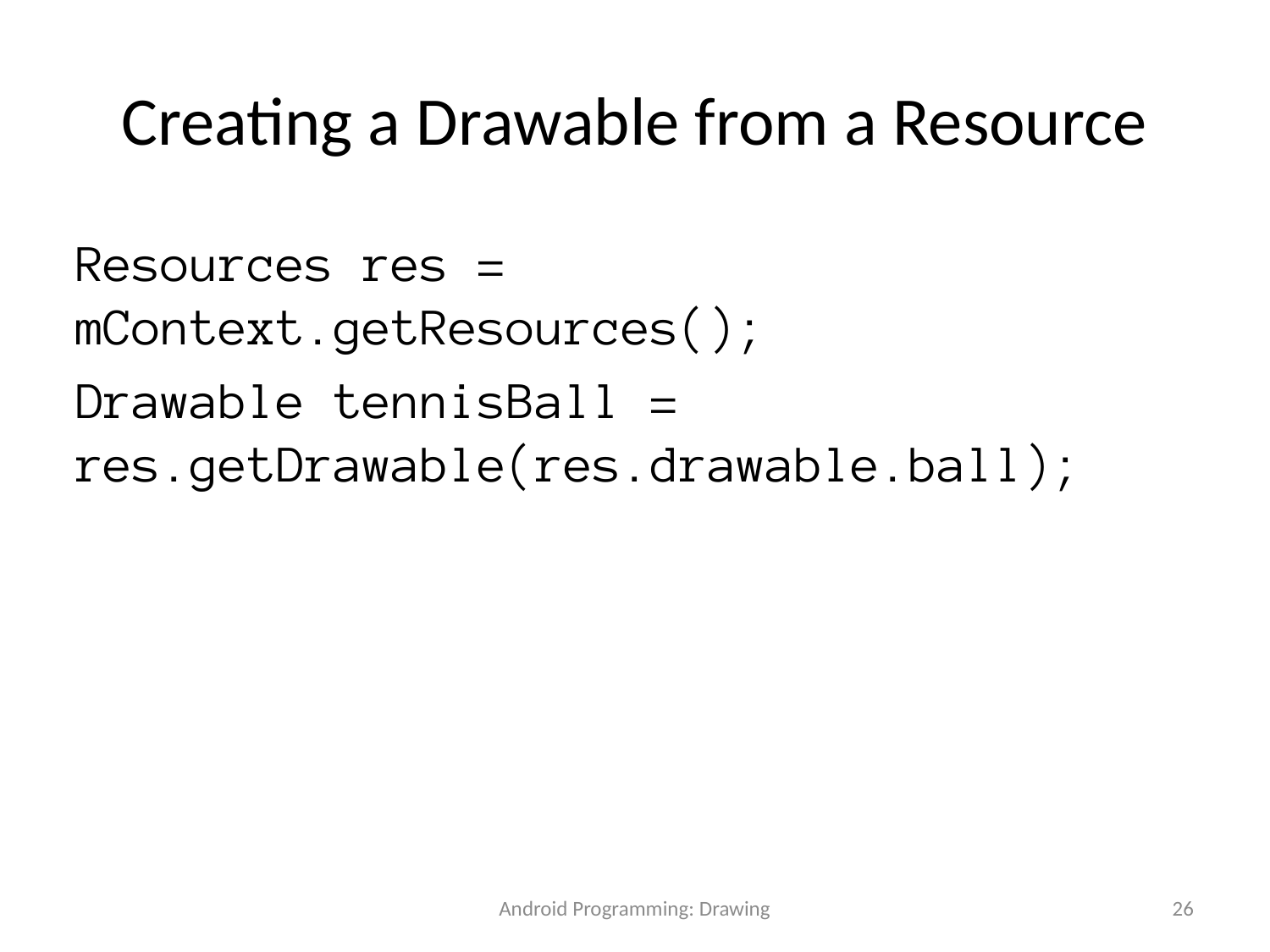

# Creating a Drawable from a Resource
Resources res = mContext.getResources();
Drawable tennisBall = res.getDrawable(res.drawable.ball);
Android Programming: Drawing
26